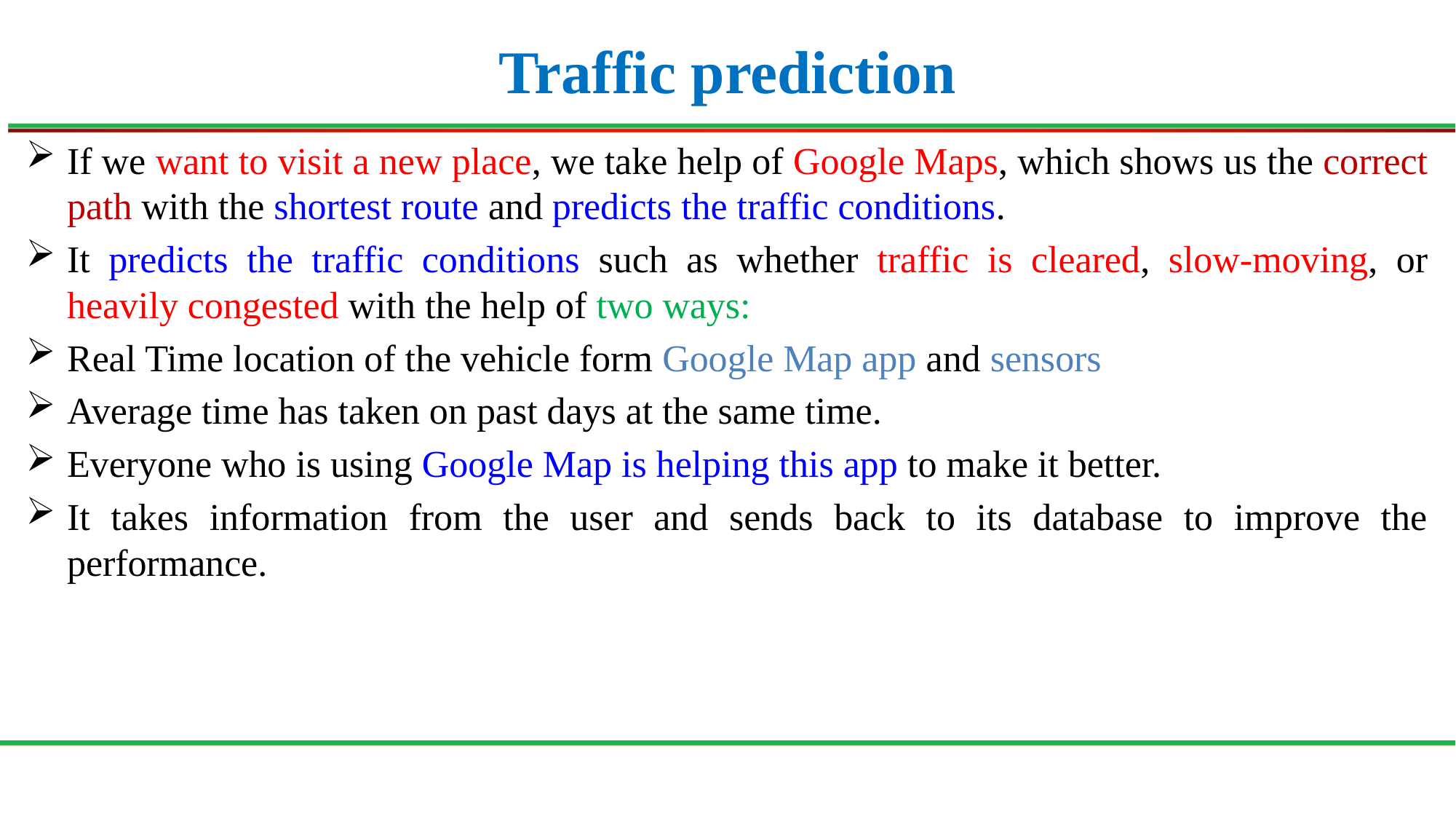

# Traffic prediction
If we want to visit a new place, we take help of Google Maps, which shows us the correct path with the shortest route and predicts the traffic conditions.
It predicts the traffic conditions such as whether traffic is cleared, slow-moving, or heavily congested with the help of two ways:
Real Time location of the vehicle form Google Map app and sensors
Average time has taken on past days at the same time.
Everyone who is using Google Map is helping this app to make it better.
It takes information from the user and sends back to its database to improve the performance.